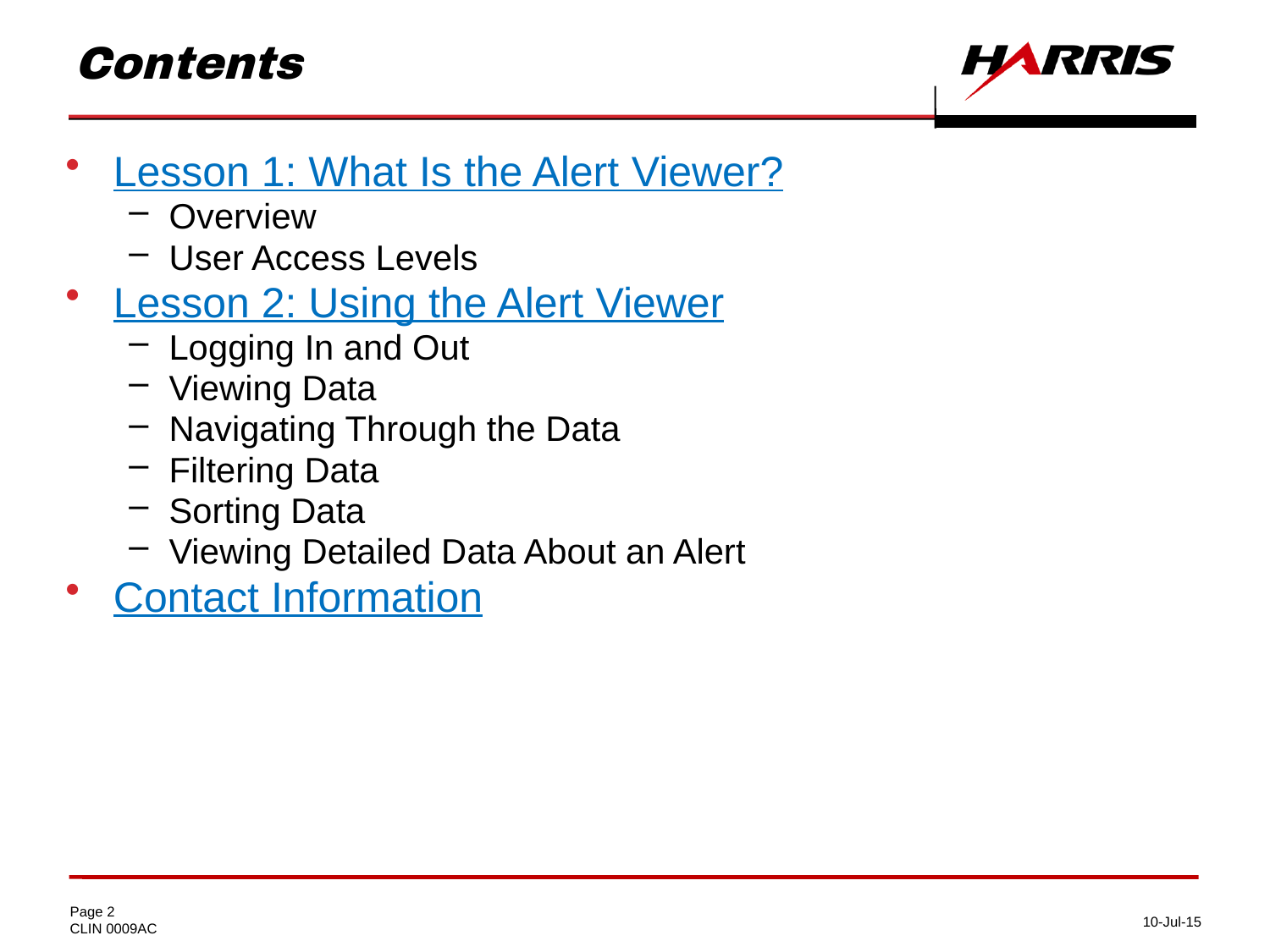

# Contents
Lesson 1: What Is the Alert Viewer?
Overview
User Access Levels
Lesson 2: Using the Alert Viewer
Logging In and Out
Viewing Data
Navigating Through the Data
Filtering Data
Sorting Data
Viewing Detailed Data About an Alert
Contact Information

10-Jul-15